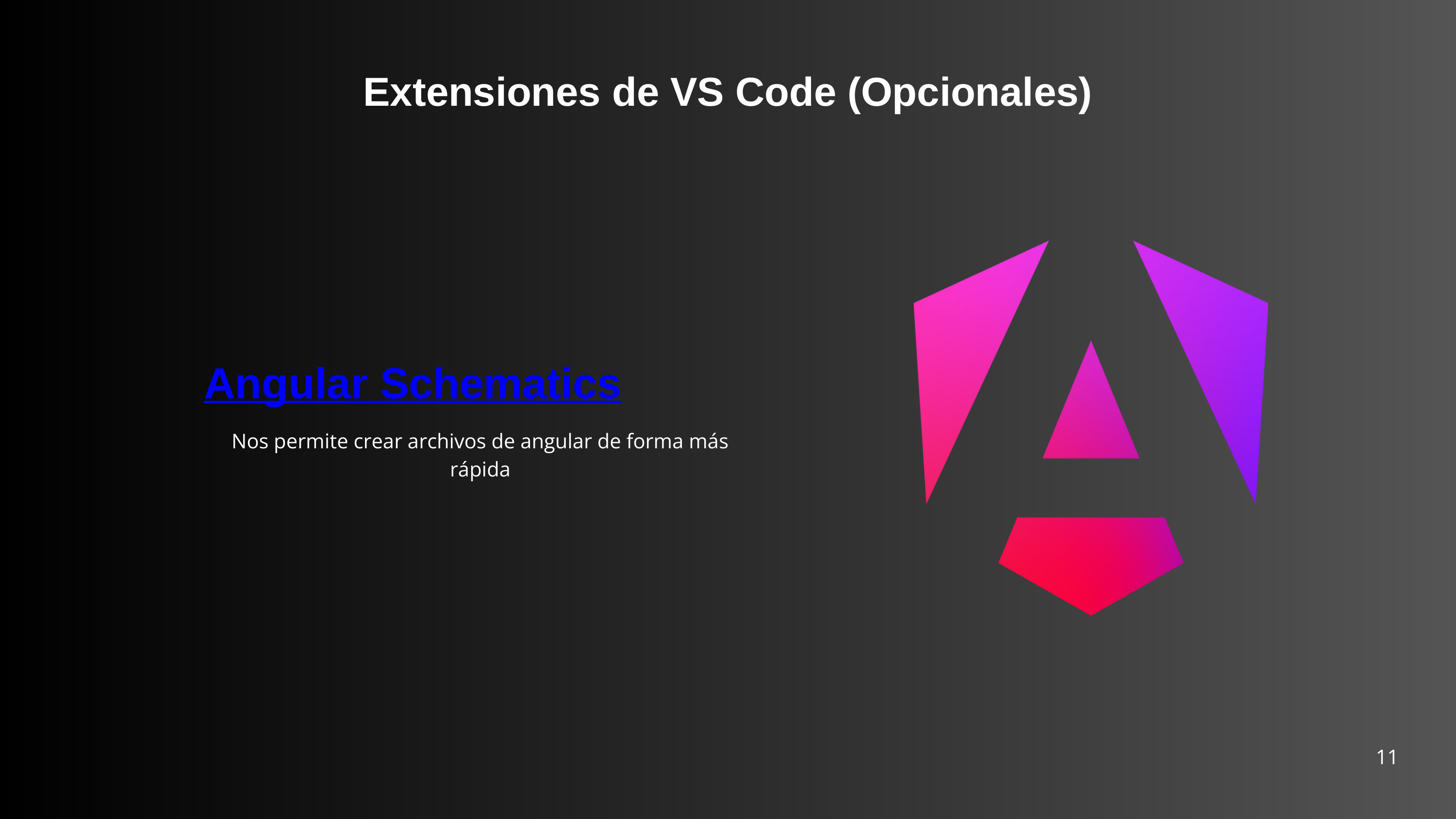

Extensiones de VS Code (Opcionales)

Angular Schematics

Nos permite crear archivos de angular de forma más rápida
11